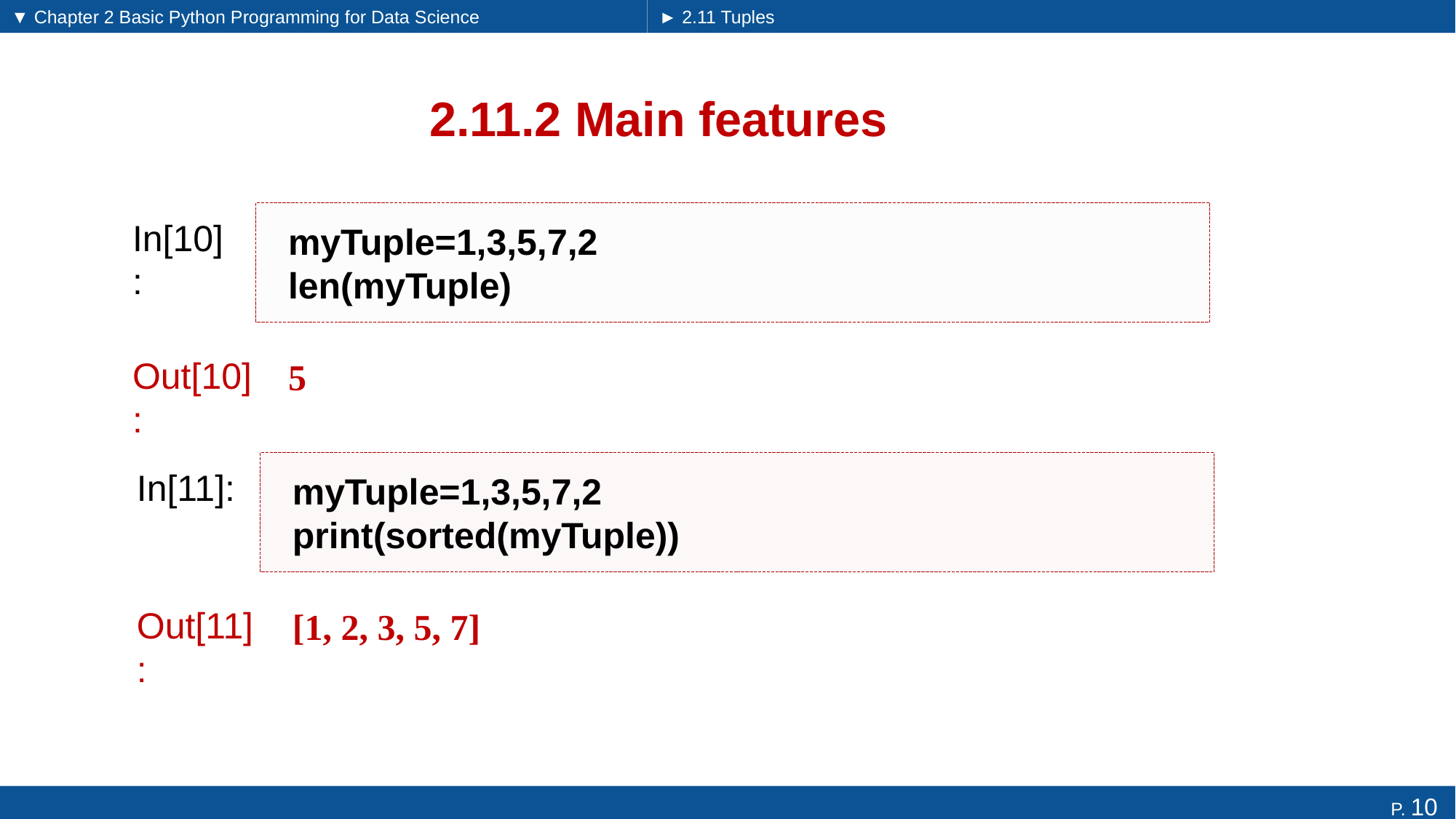

▼ Chapter 2 Basic Python Programming for Data Science
► 2.11 Tuples
# 2.11.2 Main features
myTuple=1,3,5,7,2
len(myTuple)
In[10]:
5
Out[10]:
myTuple=1,3,5,7,2
print(sorted(myTuple))
In[11]:
[1, 2, 3, 5, 7]
Out[11]: